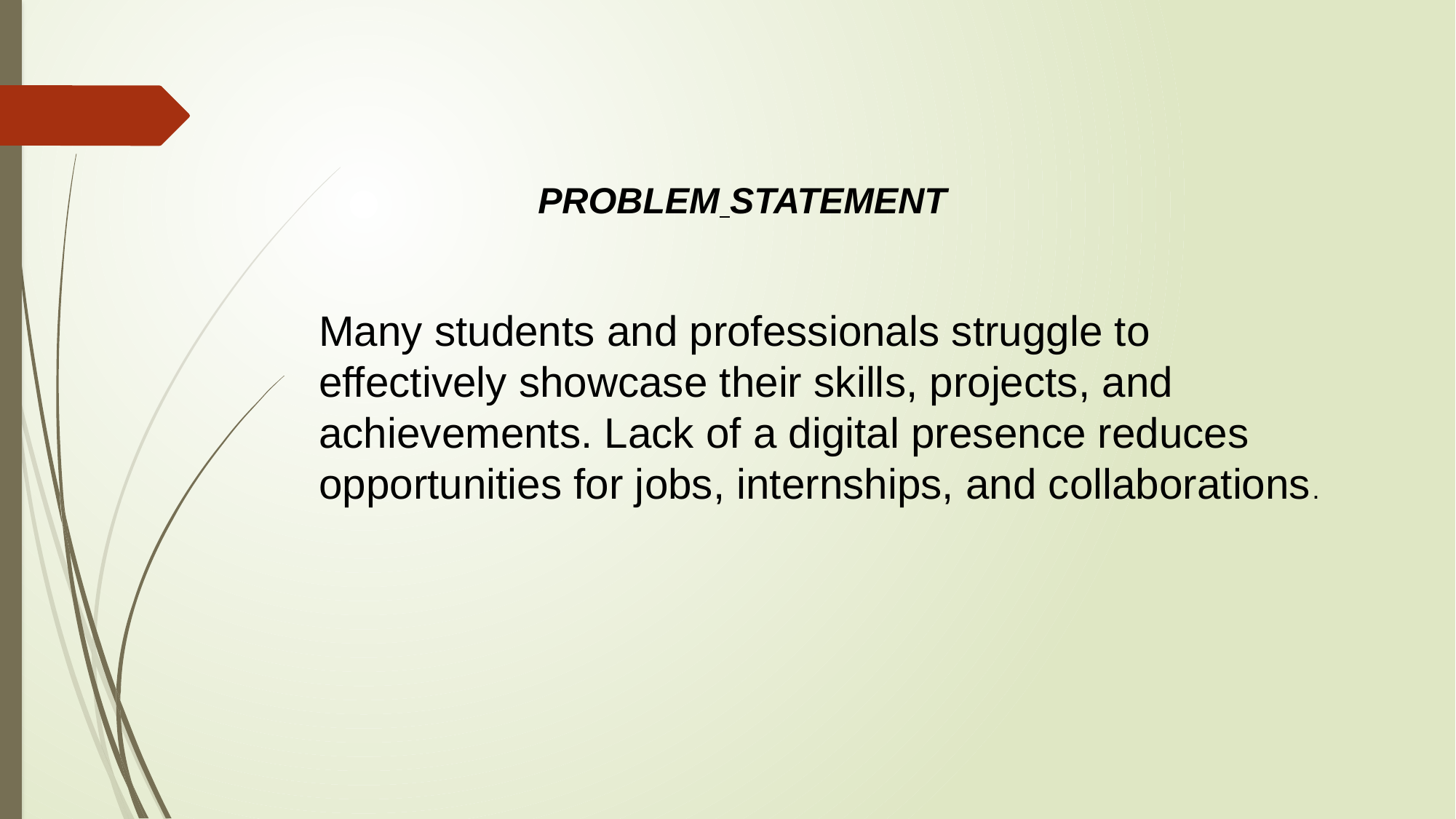

PROBLEM STATEMENT
Many students and professionals struggle to effectively showcase their skills, projects, and achievements. Lack of a digital presence reduces opportunities for jobs, internships, and collaborations.